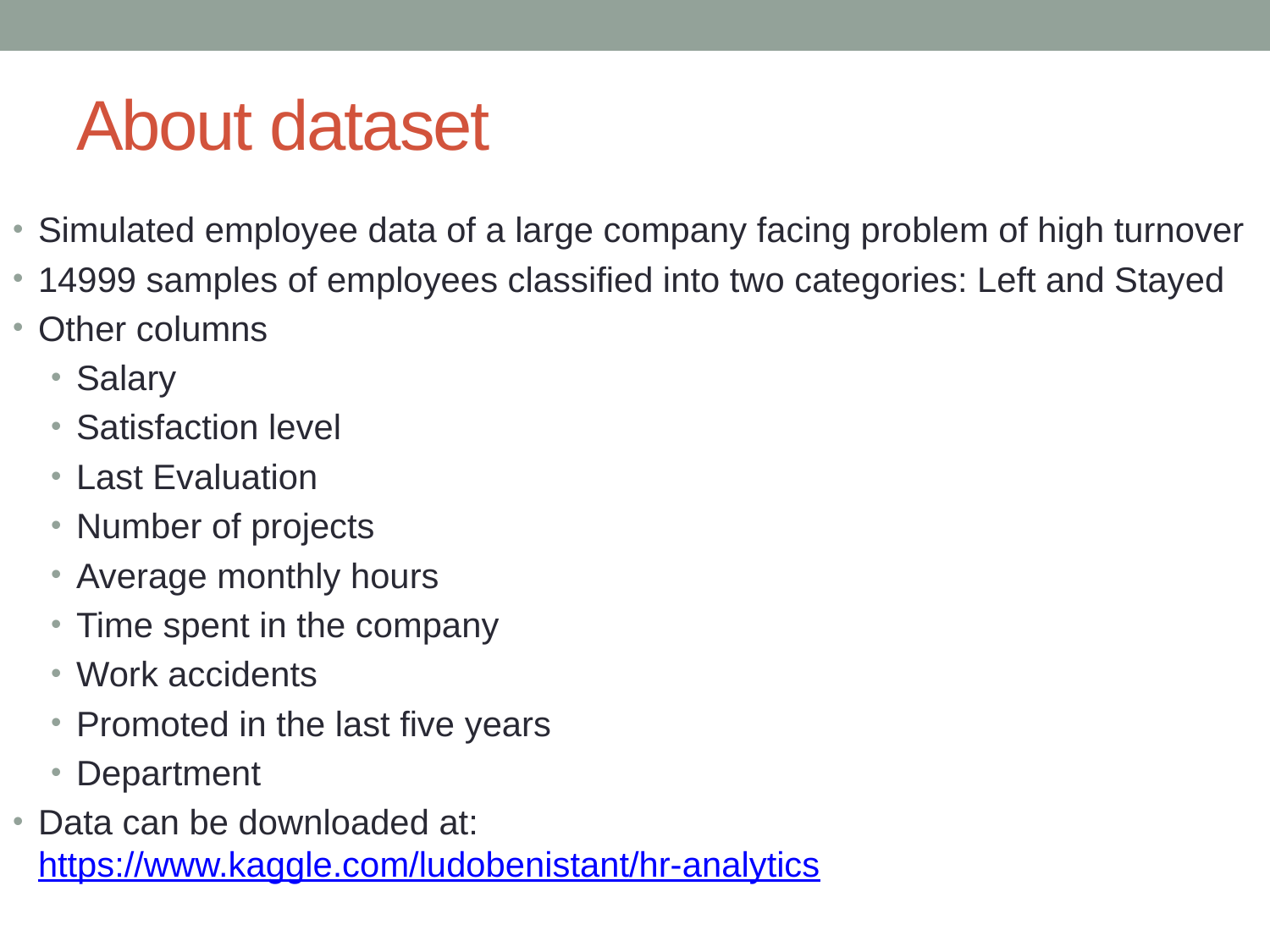

# About dataset
Simulated employee data of a large company facing problem of high turnover
14999 samples of employees classified into two categories: Left and Stayed
Other columns
Salary
Satisfaction level
Last Evaluation
Number of projects
Average monthly hours
Time spent in the company
Work accidents
Promoted in the last five years
Department
Data can be downloaded at: https://www.kaggle.com/ludobenistant/hr-analytics